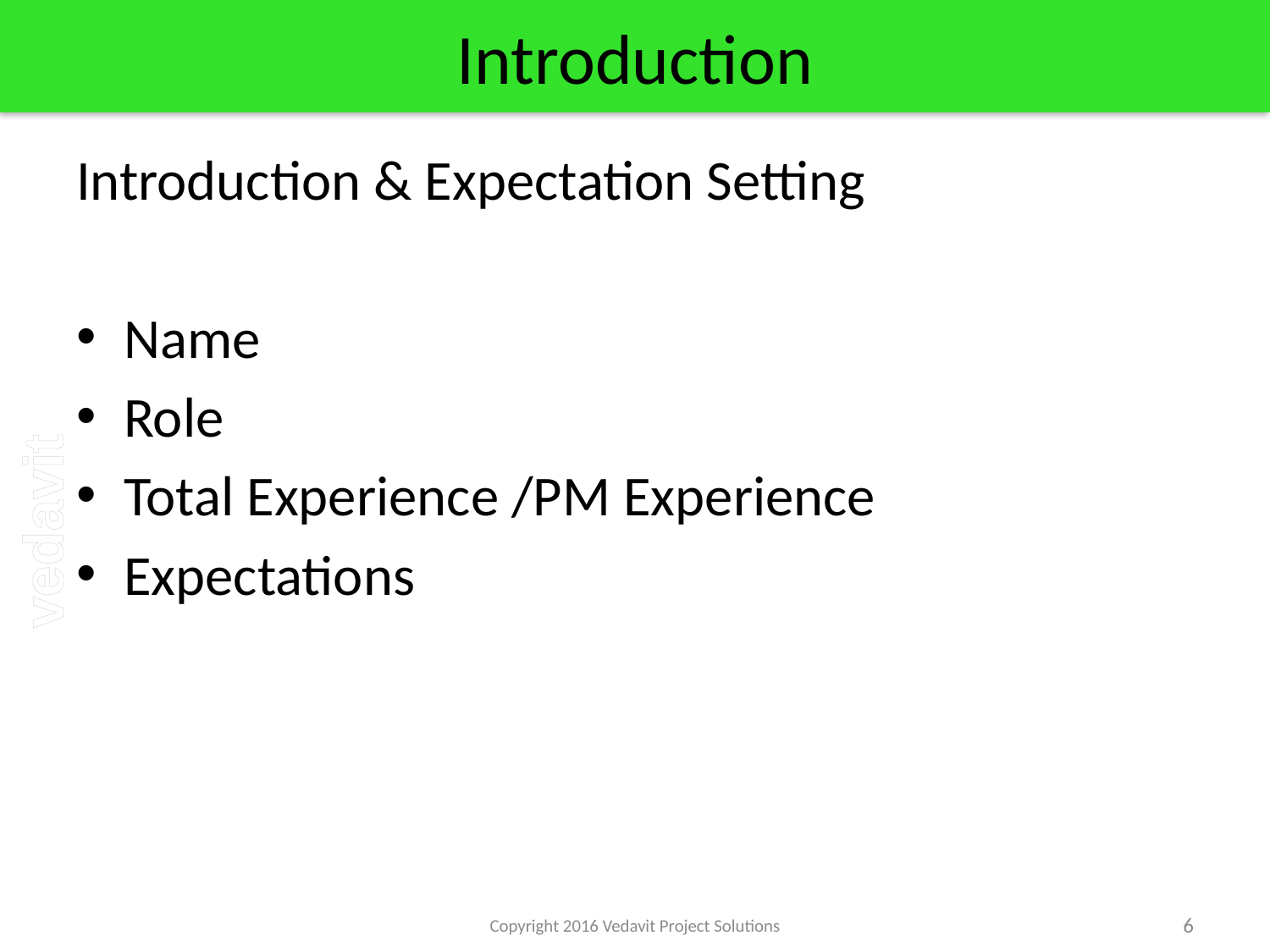

# Introduction
Introduction & Expectation Setting

Name
Role
Total Experience /PM Experience
Expectations
Copyright 2016 Vedavit Project Solutions
6